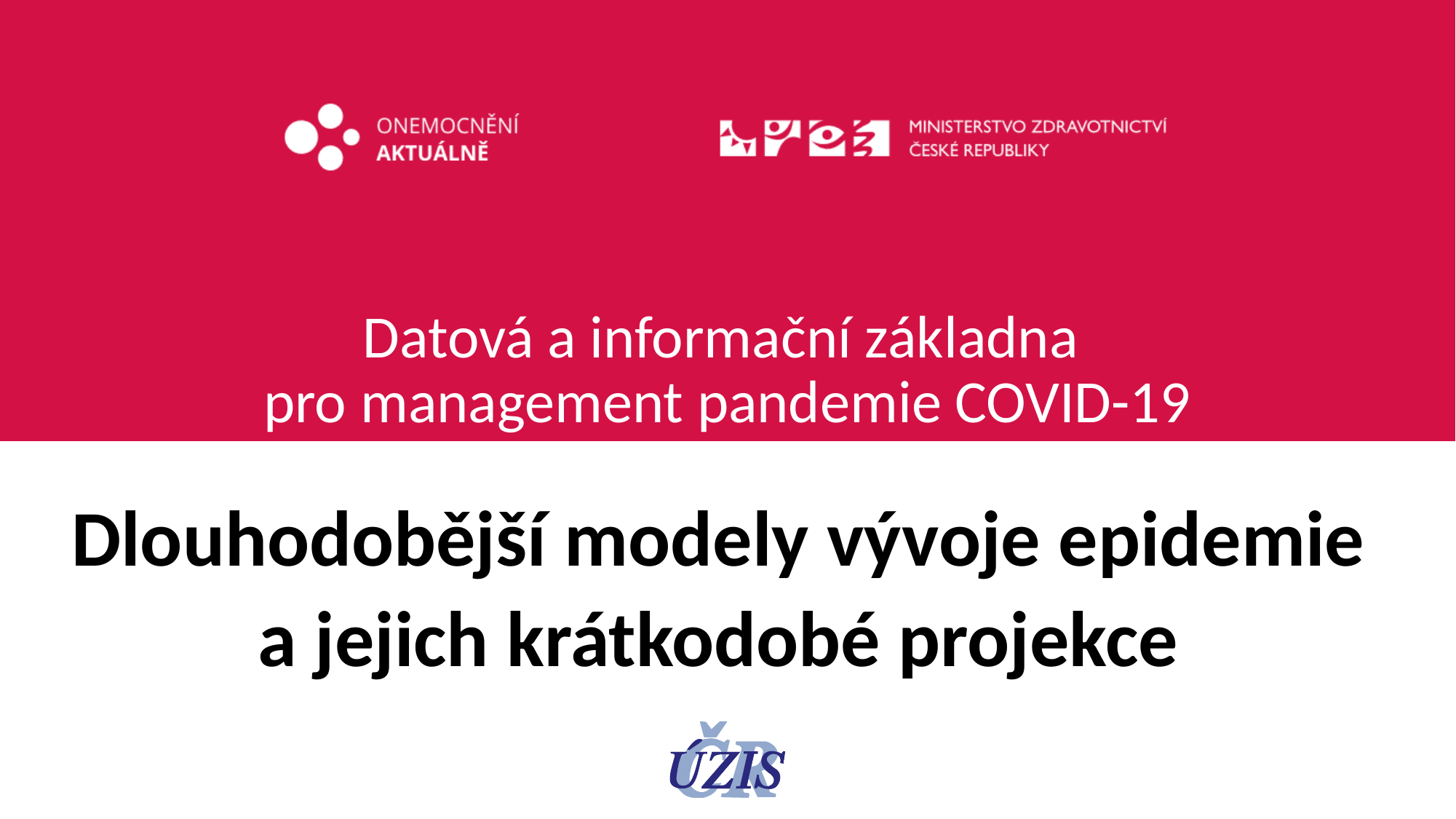

# Datová a informační základna pro management pandemie COVID-19
Dlouhodobější modely vývoje epidemie
a jejich krátkodobé projekce